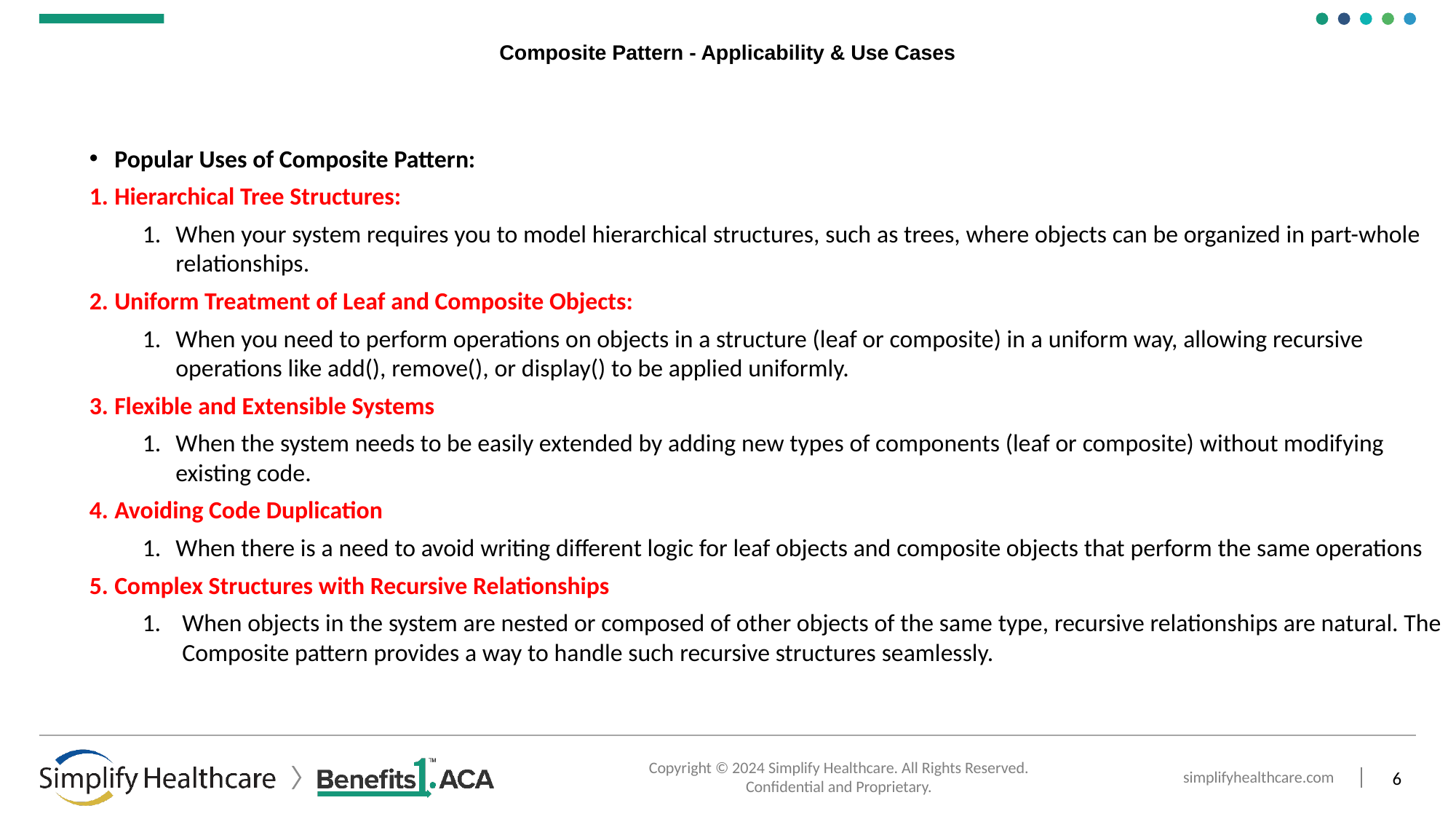

# Composite Pattern - Applicability & Use Cases
Popular Uses of Composite Pattern:
Hierarchical Tree Structures:
When your system requires you to model hierarchical structures, such as trees, where objects can be organized in part-whole relationships.
Uniform Treatment of Leaf and Composite Objects:
When you need to perform operations on objects in a structure (leaf or composite) in a uniform way, allowing recursive operations like add(), remove(), or display() to be applied uniformly.
Flexible and Extensible Systems
When the system needs to be easily extended by adding new types of components (leaf or composite) without modifying existing code.
Avoiding Code Duplication
When there is a need to avoid writing different logic for leaf objects and composite objects that perform the same operations
Complex Structures with Recursive Relationships
When objects in the system are nested or composed of other objects of the same type, recursive relationships are natural. The Composite pattern provides a way to handle such recursive structures seamlessly.